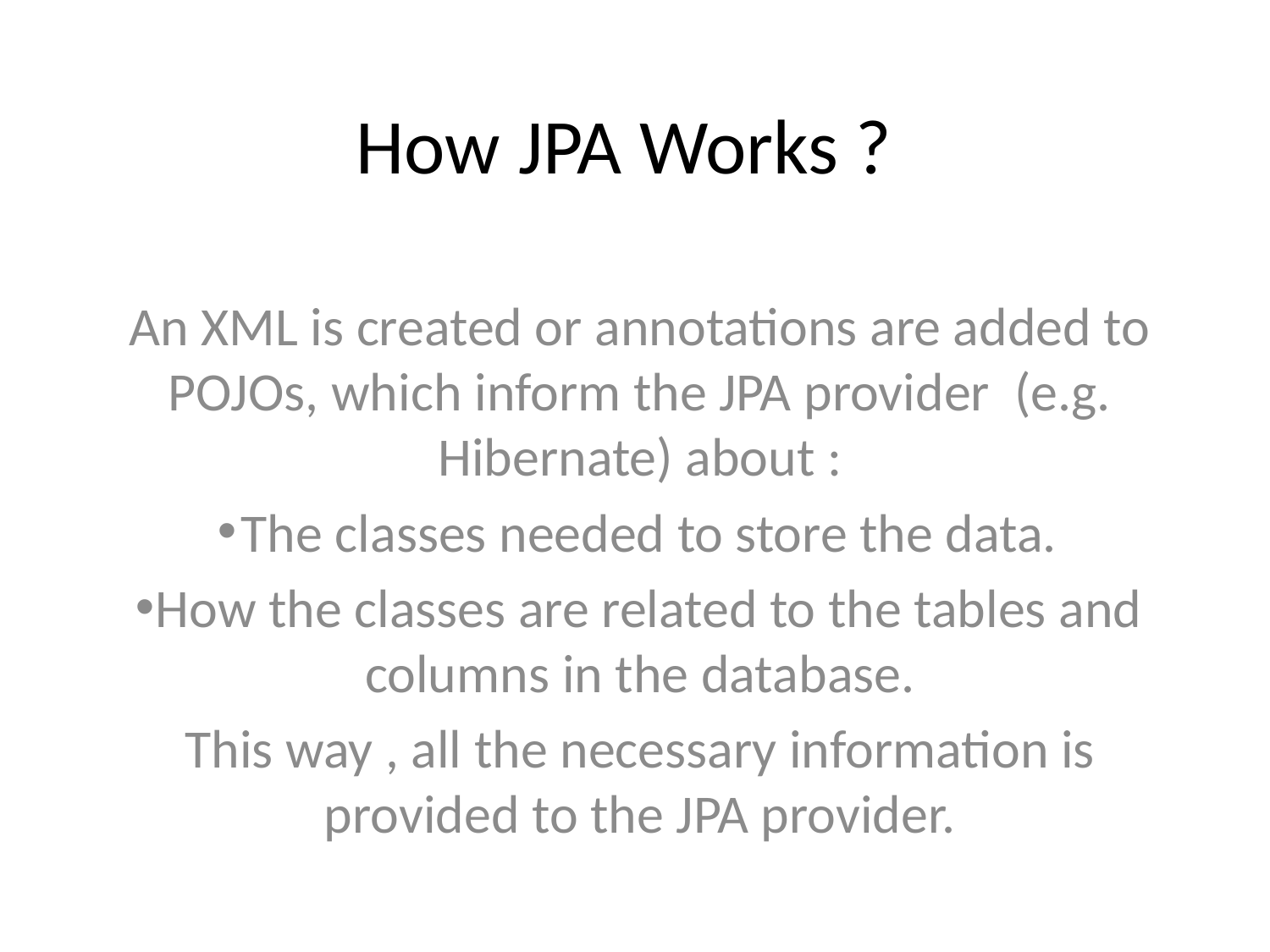

# How JPA Works ?
An XML is created or annotations are added to POJOs, which inform the JPA provider  (e.g. Hibernate) about :
The classes needed to store the data.
How the classes are related to the tables and columns in the database.
This way , all the necessary information is provided to the JPA provider.